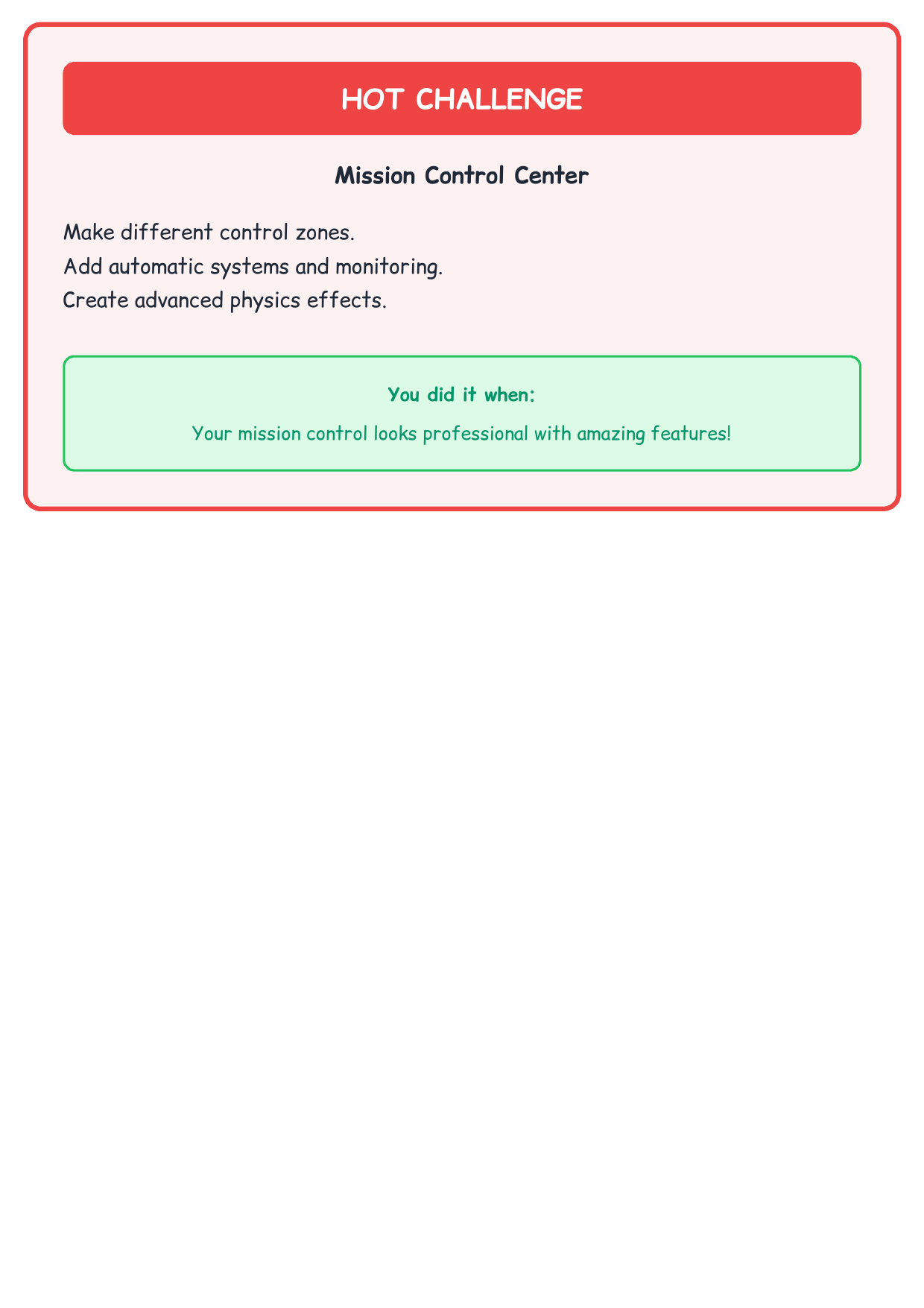

HOT CHALLENGE
Mission Control Center

Make different control zones.
Add automatic systems and monitoring. Create advanced physics effects.
You did it when:
Your mission control looks professional with amazing features!